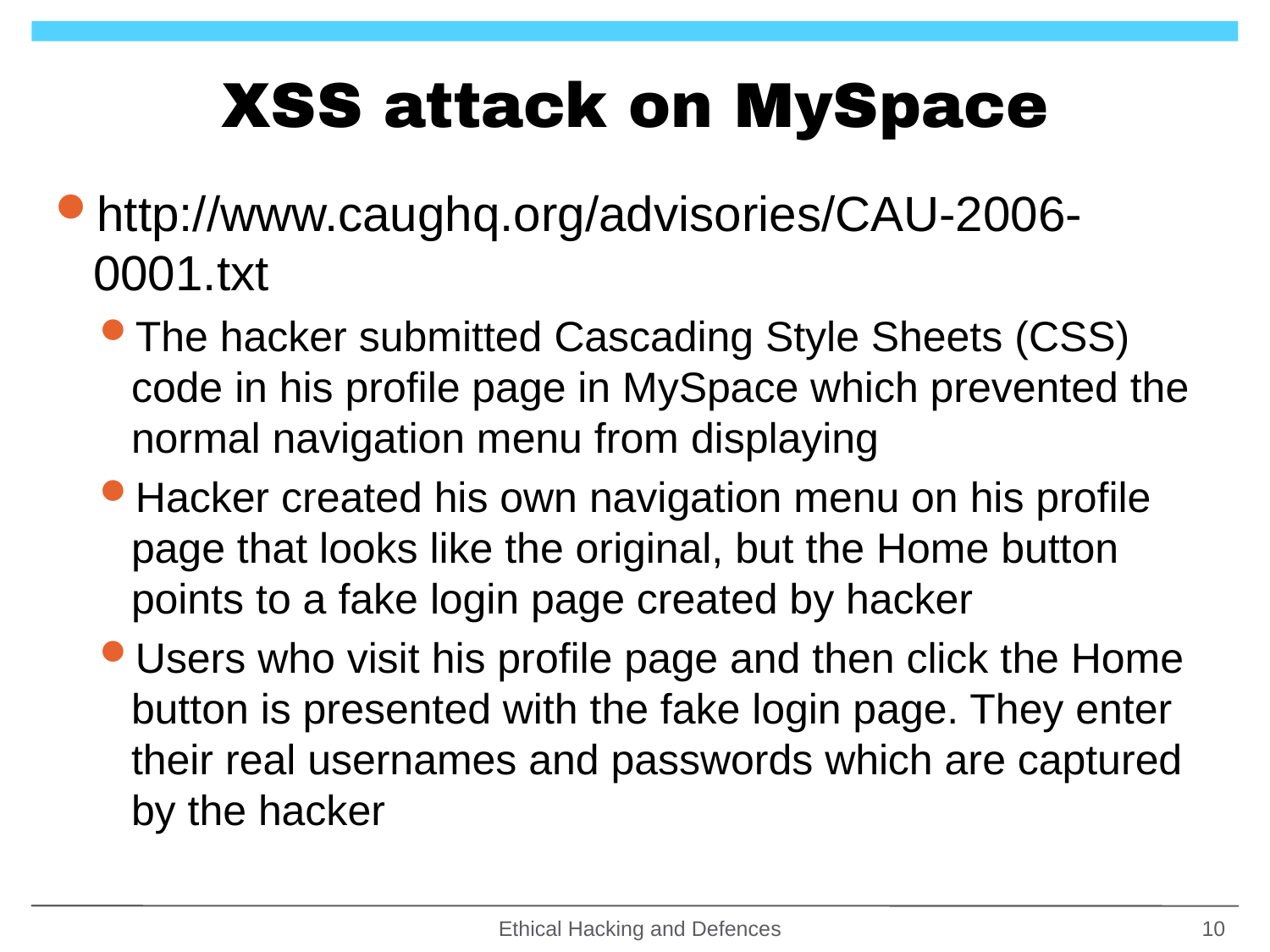

# XSS attack on MySpace
http://www.caughq.org/advisories/CAU-2006-0001.txt
The hacker submitted Cascading Style Sheets (CSS) code in his profile page in MySpace which prevented the normal navigation menu from displaying
Hacker created his own navigation menu on his profile page that looks like the original, but the Home button points to a fake login page created by hacker
Users who visit his profile page and then click the Home button is presented with the fake login page. They enter their real usernames and passwords which are captured by the hacker

Ethical Hacking and Defences
10